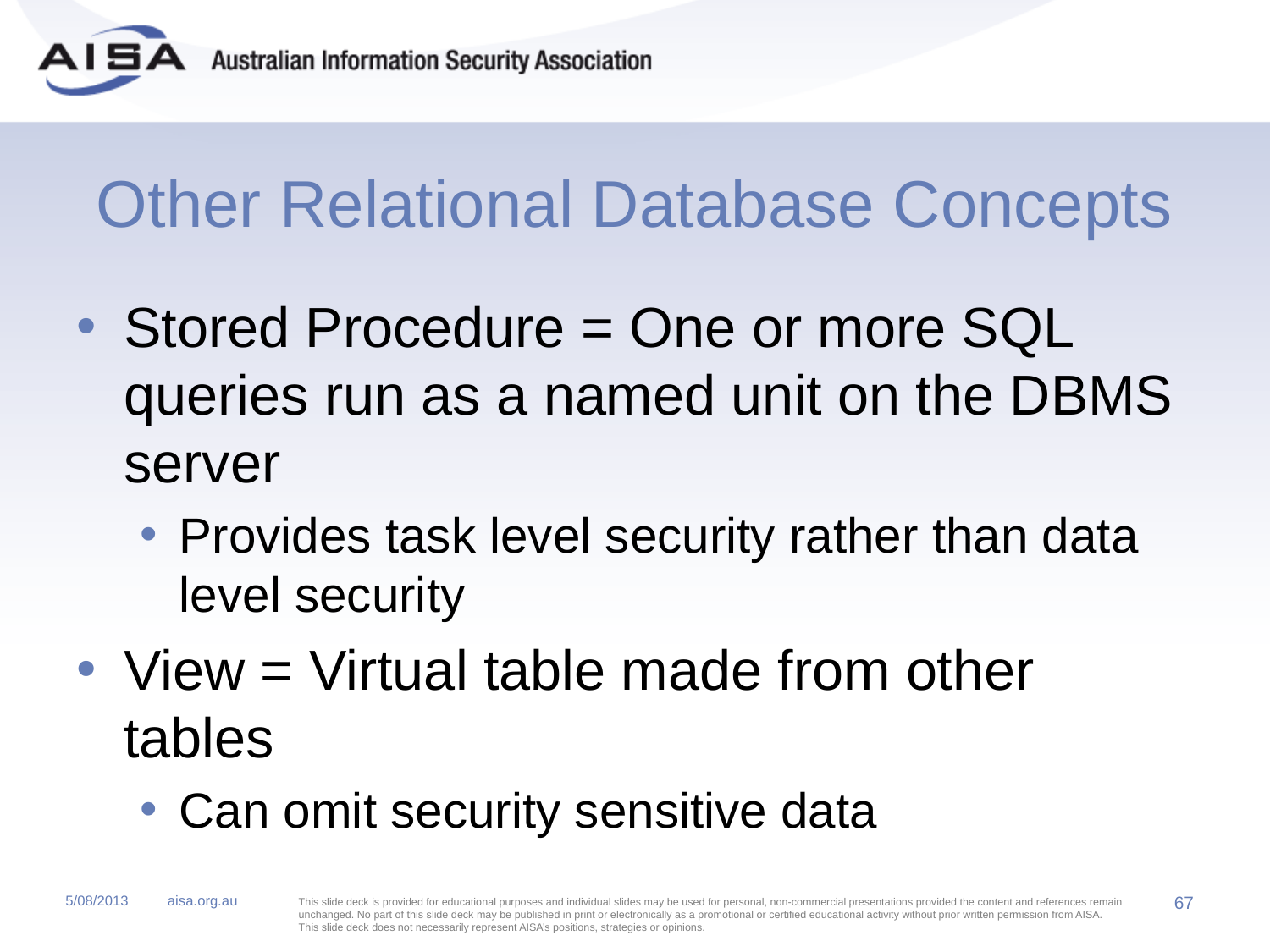

# Other Relational Database Concepts
Stored Procedure = One or more SQL queries run as a named unit on the DBMS server
Provides task level security rather than data level security
View = Virtual table made from other tables
Can omit security sensitive data